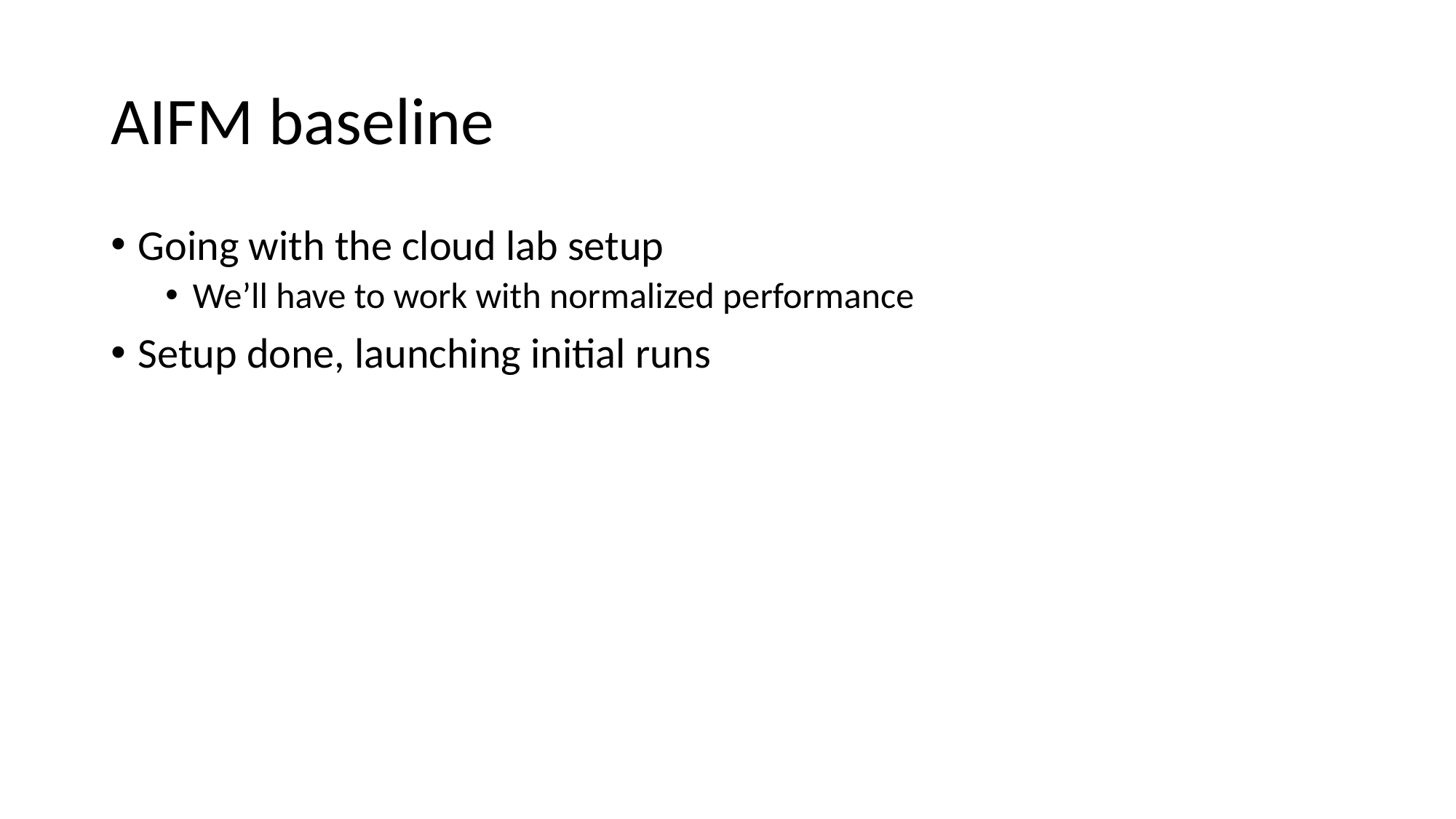

# AIFM baseline
Going with the cloud lab setup
We’ll have to work with normalized performance
Setup done, launching initial runs